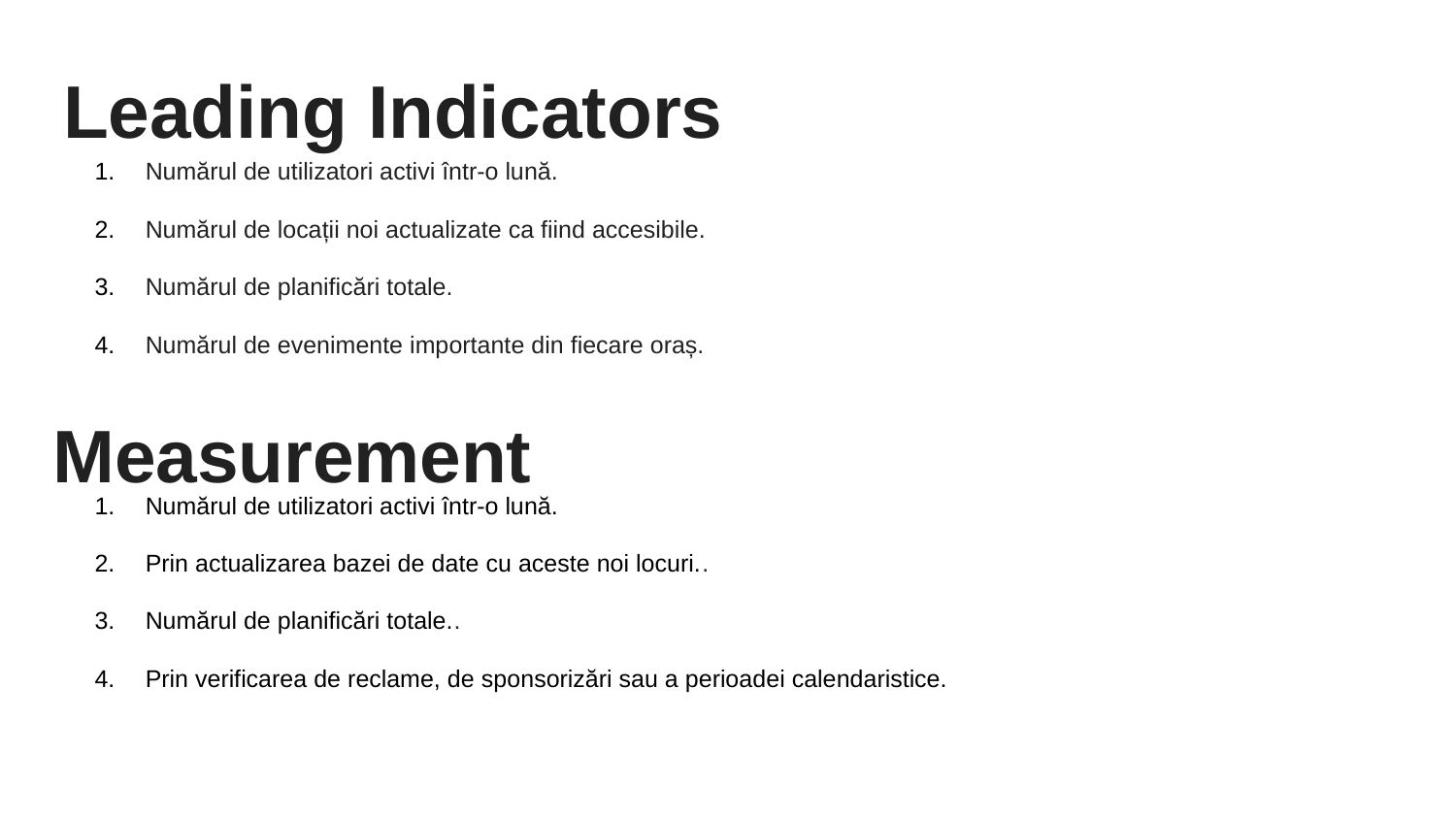

# Leading Indicators
Numărul de utilizatori activi într-o lună.
Numărul de locații noi actualizate ca fiind accesibile.
Numărul de planificări totale.
Numărul de evenimente importante din fiecare oraș.
Measurement
Numărul de utilizatori activi într-o lună.
Prin actualizarea bazei de date cu aceste noi locuri..
Numărul de planificări totale..
Prin verificarea de reclame, de sponsorizări sau a perioadei calendaristice.